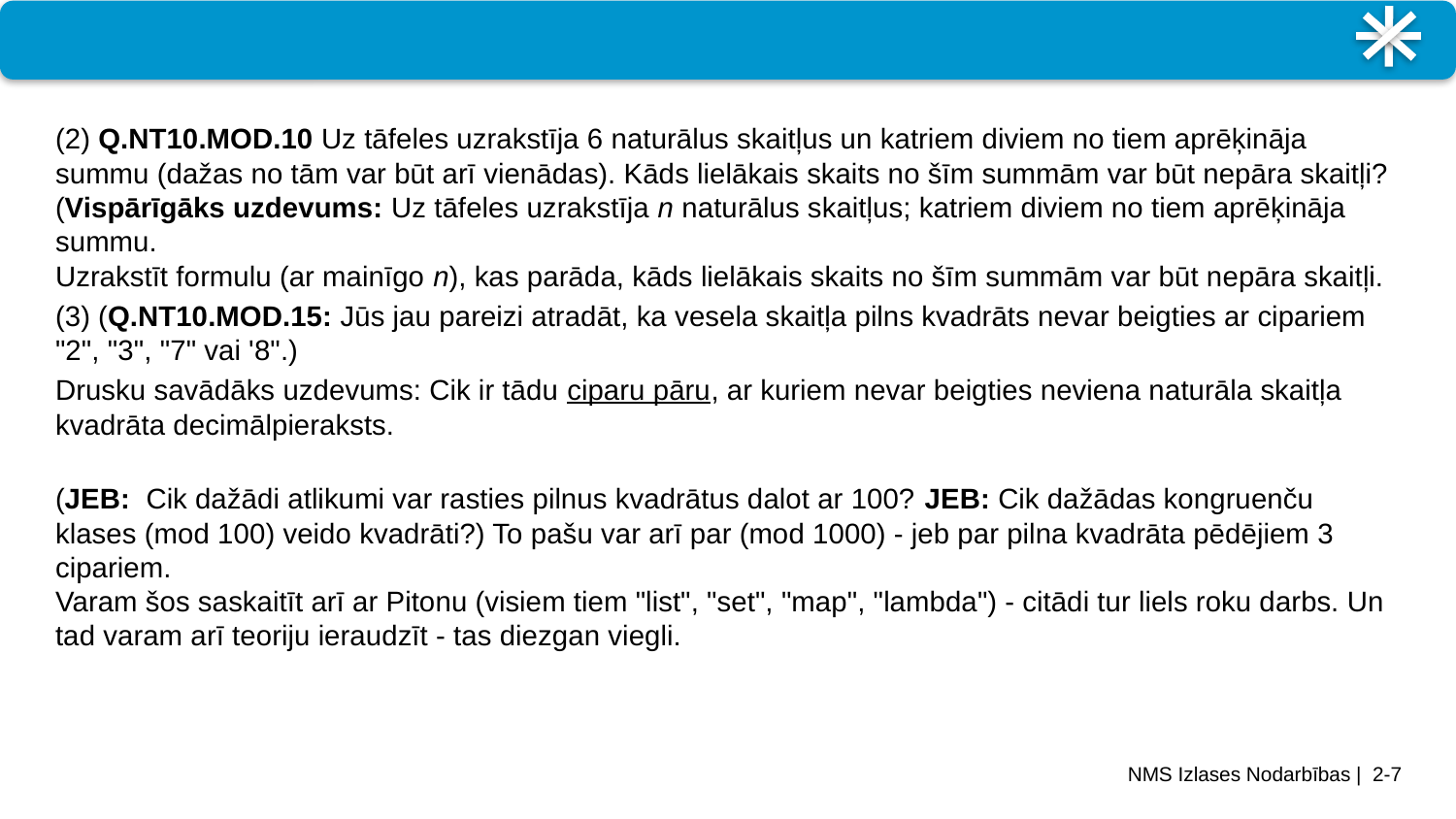

#
(2) Q.NT10.MOD.10 Uz tāfeles uzrakstīja 6 naturālus skaitļus un katriem diviem no tiem aprēķināja summu (dažas no tām var būt arī vienādas). Kāds lielākais skaits no šīm summām var būt nepāra skaitļi?
(Vispārīgāks uzdevums: Uz tāfeles uzrakstīja n naturālus skaitļus; katriem diviem no tiem aprēķināja summu.
Uzrakstīt formulu (ar mainīgo n), kas parāda, kāds lielākais skaits no šīm summām var būt nepāra skaitļi.
(3) (Q.NT10.MOD.15: Jūs jau pareizi atradāt, ka vesela skaitļa pilns kvadrāts nevar beigties ar cipariem "2", "3", "7" vai '8".)
Drusku savādāks uzdevums: Cik ir tādu ciparu pāru, ar kuriem nevar beigties neviena naturāla skaitļa kvadrāta decimālpieraksts.
(JEB:  Cik dažādi atlikumi var rasties pilnus kvadrātus dalot ar 100? JEB: Cik dažādas kongruenču klases (mod 100) veido kvadrāti?) To pašu var arī par (mod 1000) - jeb par pilna kvadrāta pēdējiem 3 cipariem. 
Varam šos saskaitīt arī ar Pitonu (visiem tiem "list", "set", "map", "lambda") - citādi tur liels roku darbs. Un tad varam arī teoriju ieraudzīt - tas diezgan viegli.